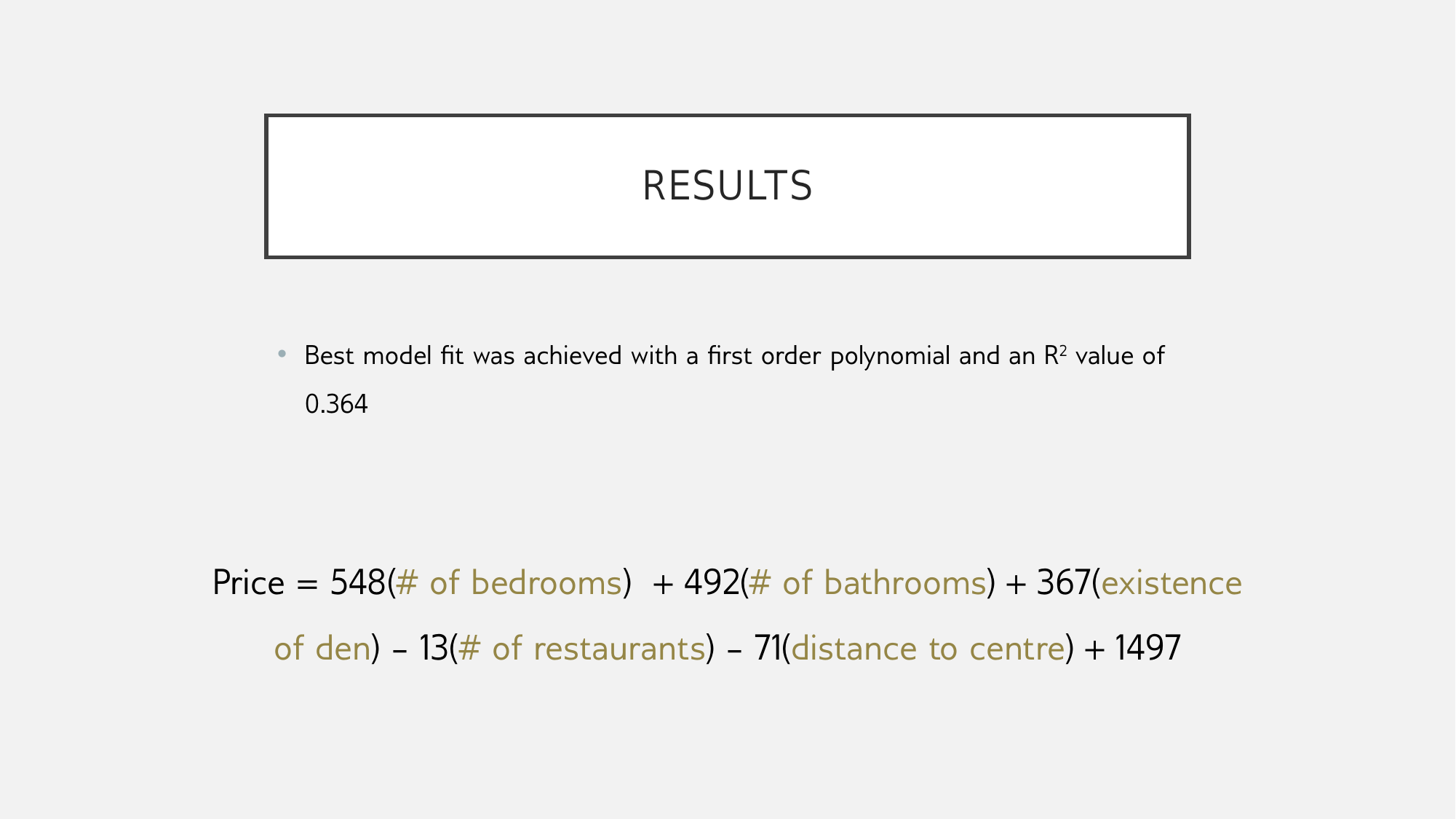

# Results
Best model fit was achieved with a first order polynomial and an R2 value of 0.364

Price = 548(# of bedrooms)  + 492(# of bathrooms) + 367(existence of den) – 13(# of restaurants) – 71(distance to centre) + 1497